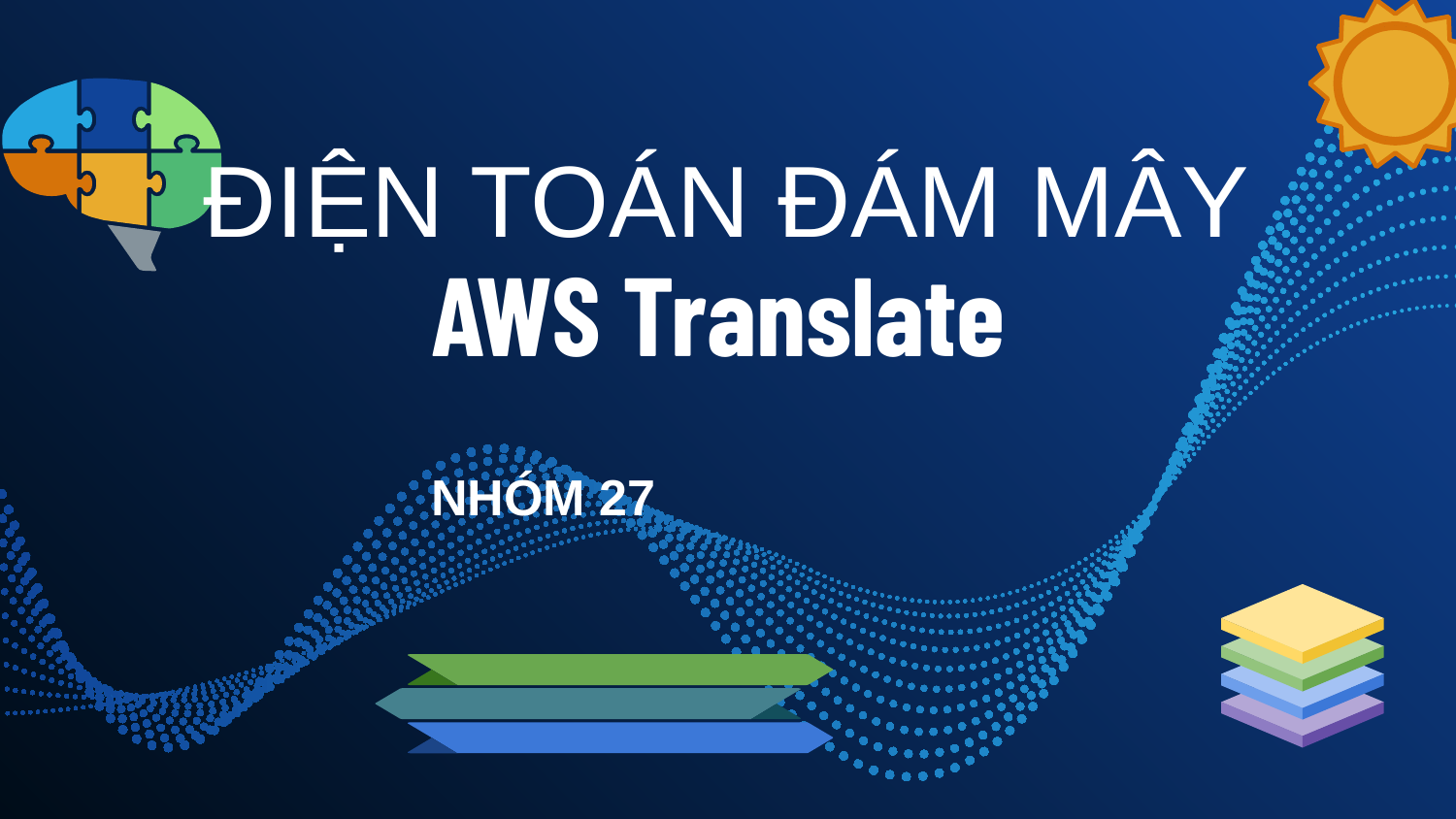

# ĐIỆN TOÁN ĐÁM MÂY
AWS Translate
NHÓM 27